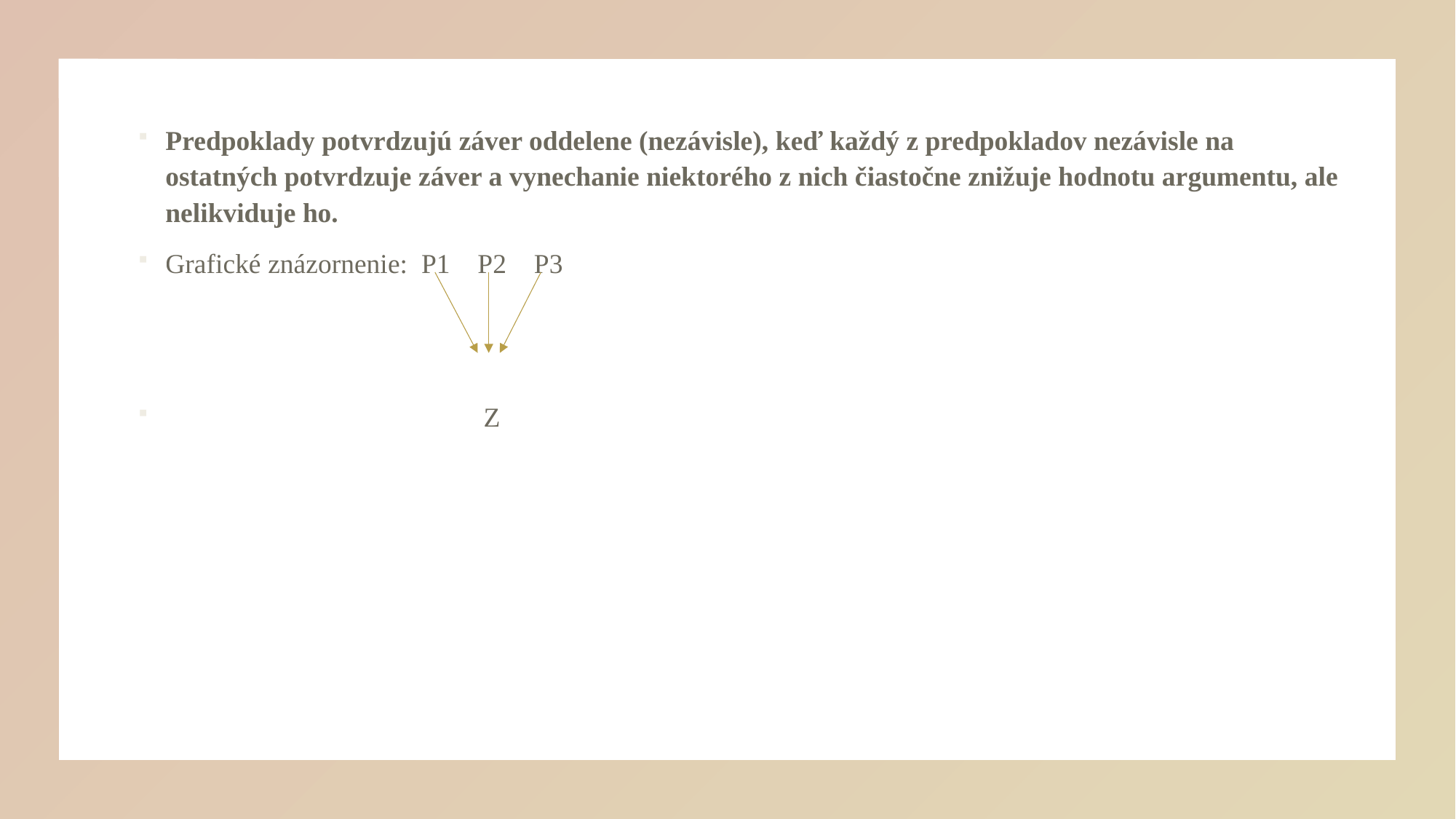

#
Predpoklady potvrdzujú záver oddelene (nezávisle), keď každý z predpokladov nezávisle na ostatných potvrdzuje záver a vynechanie niektorého z nich čiastočne znižuje hodnotu argumentu, ale nelikviduje ho.
Grafické znázornenie:  P1    P2    P3

                                              Z